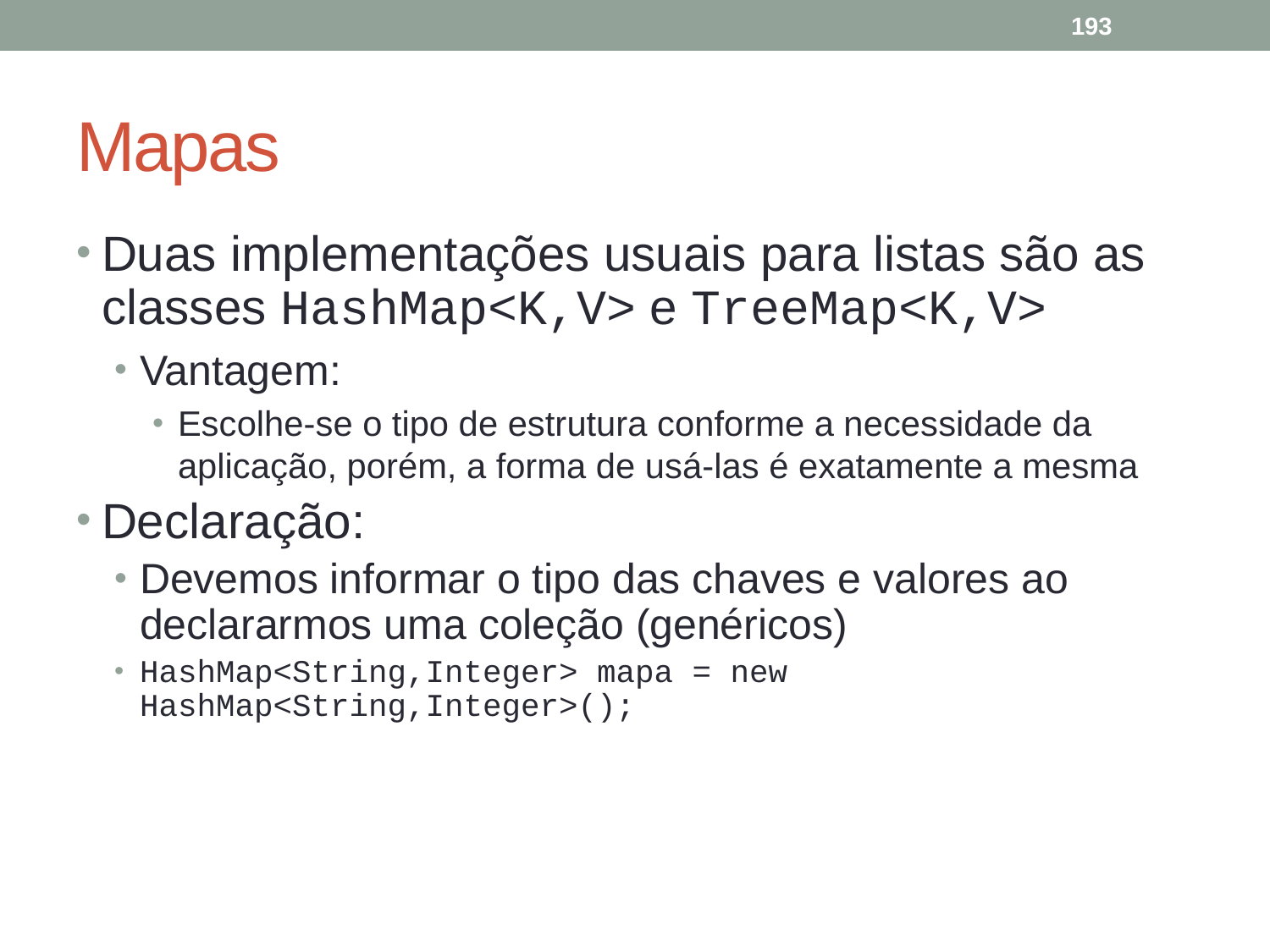

193
# Mapas
Duas implementações usuais para listas são as classes HashMap<K,V> e TreeMap<K,V>
Vantagem:
Escolhe-se o tipo de estrutura conforme a necessidade da aplicação, porém, a forma de usá-las é exatamente a mesma
Declaração:
Devemos informar o tipo das chaves e valores ao declararmos uma coleção (genéricos)
HashMap<String,Integer> mapa = new HashMap<String,Integer>();